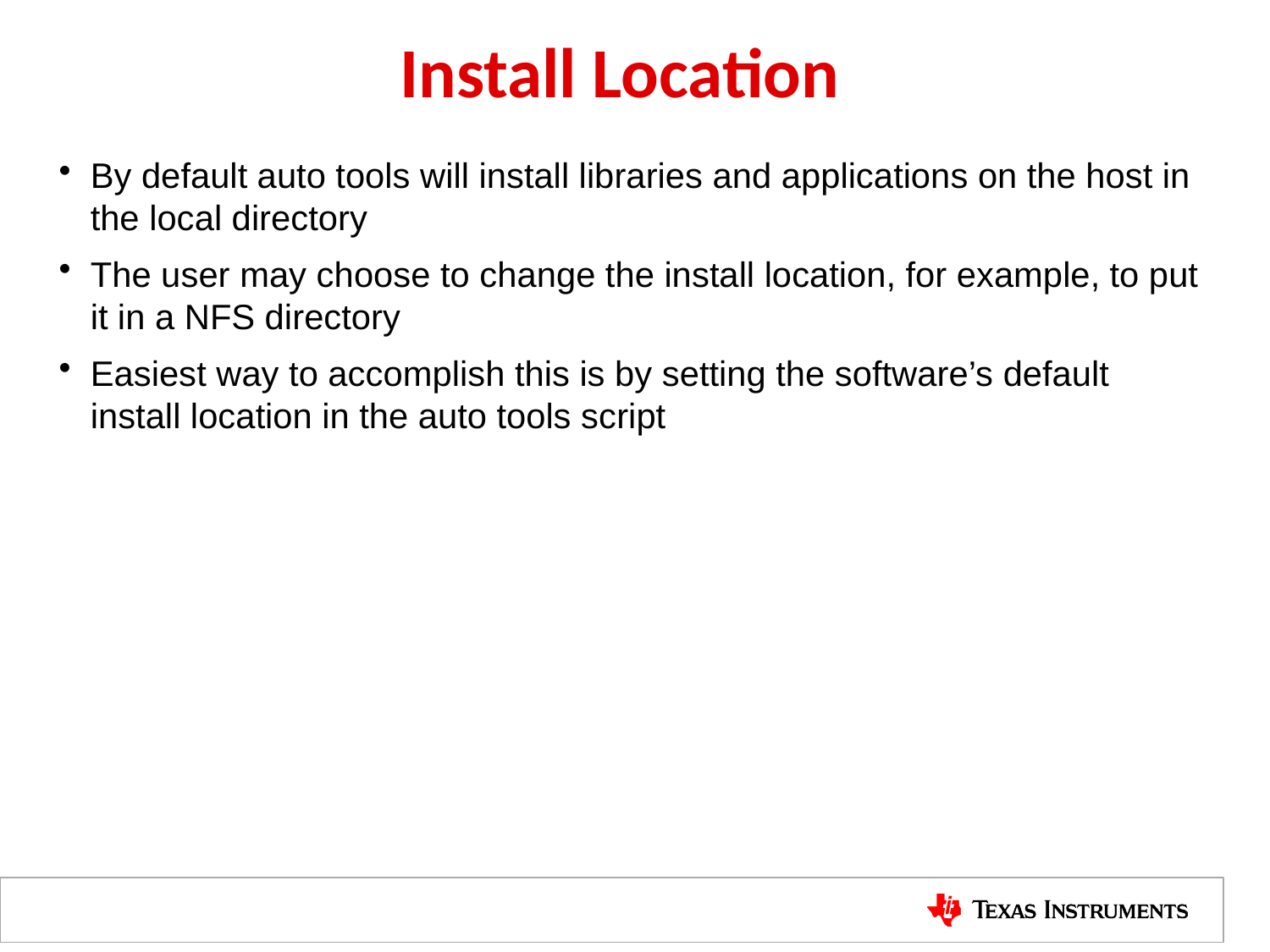

# Install Location
By default auto tools will install libraries and applications on the host in the local directory
The user may choose to change the install location, for example, to put it in a NFS directory
Easiest way to accomplish this is by setting the software’s default install location in the auto tools script